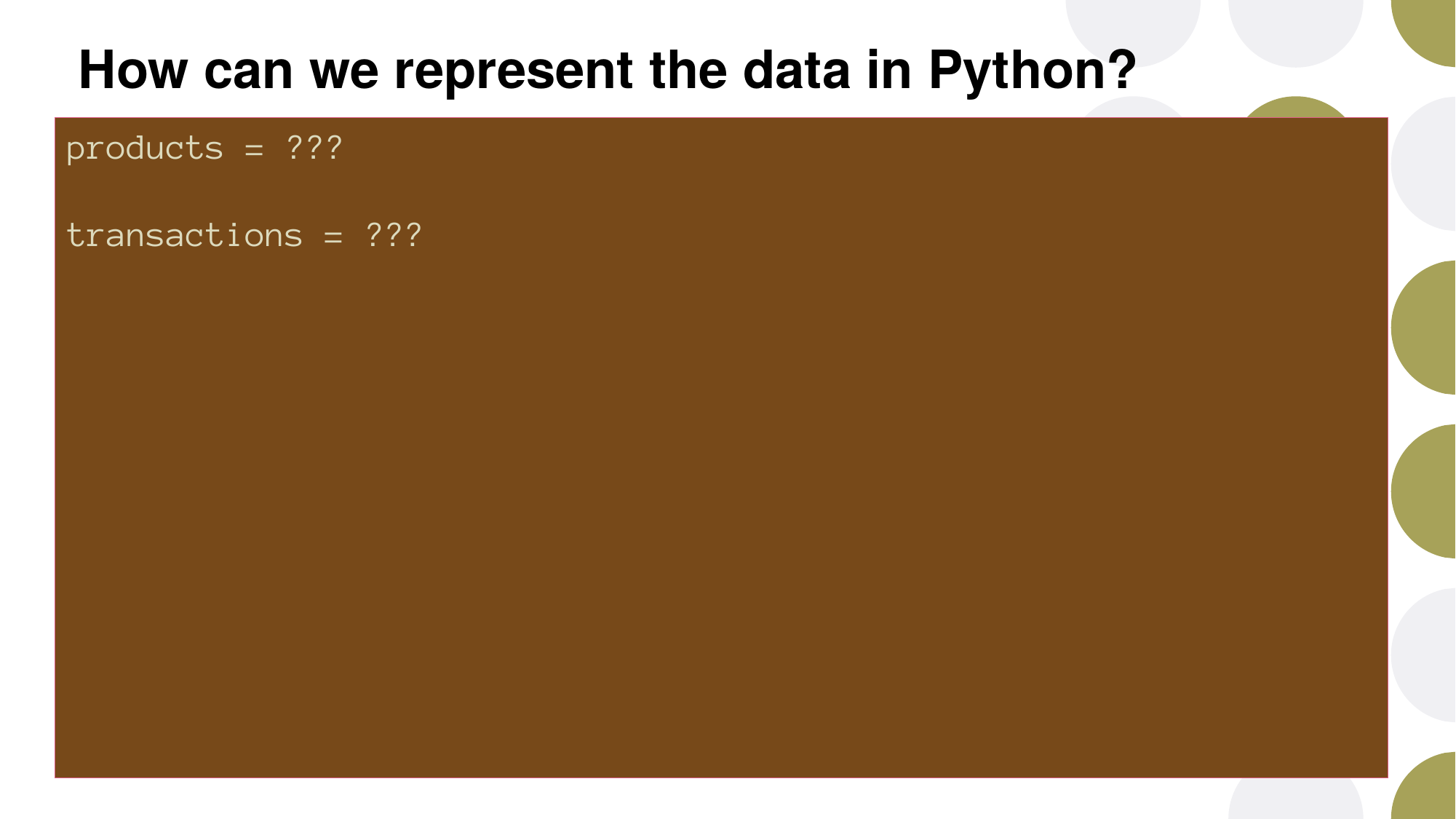

# How can we represent the data in Python?
products = ???

transactions = ???